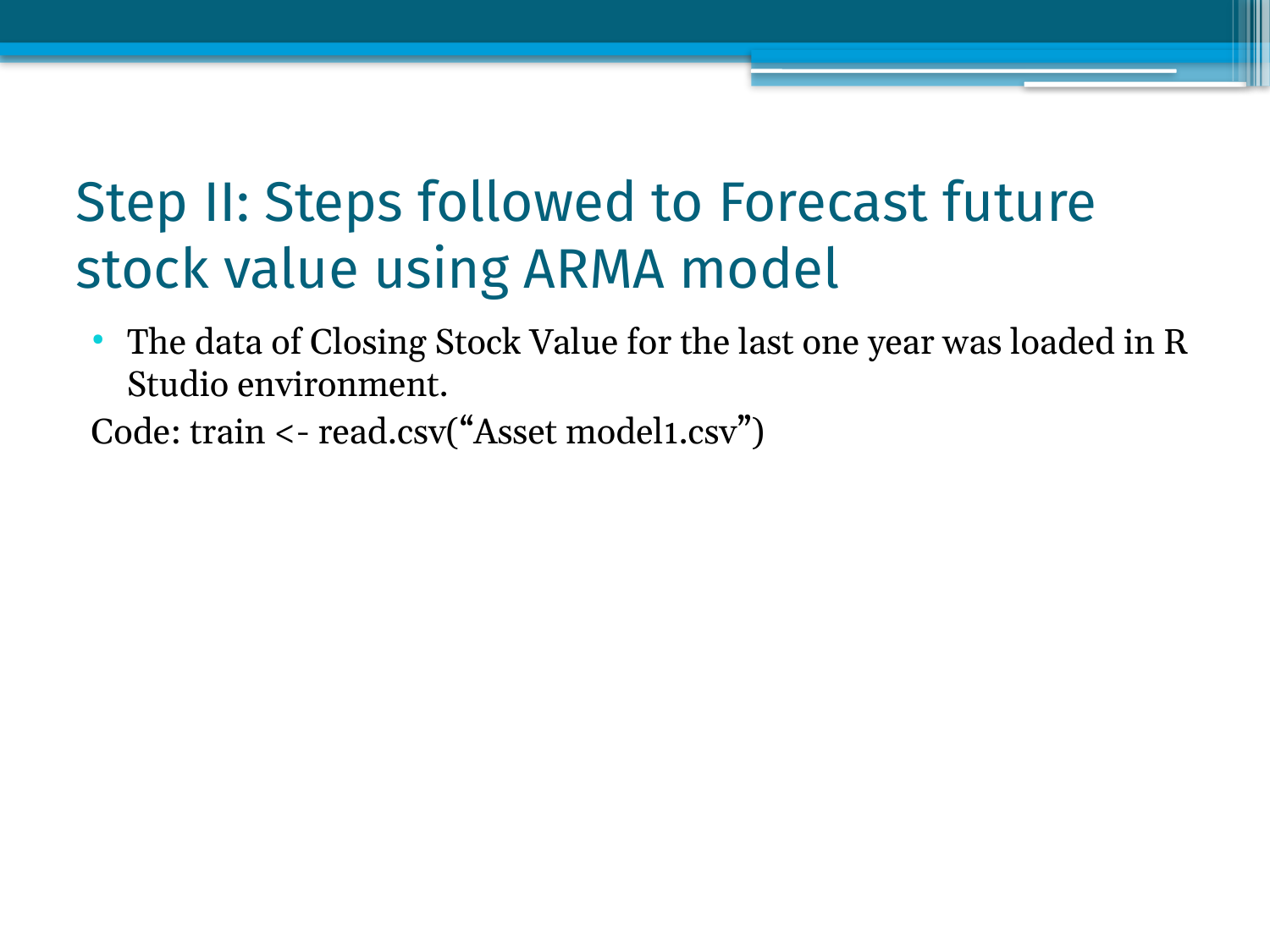

# Step II: Steps followed to Forecast future stock value using ARMA model
The data of Closing Stock Value for the last one year was loaded in R Studio environment.
Code: train <- read.csv(“Asset model1.csv”)